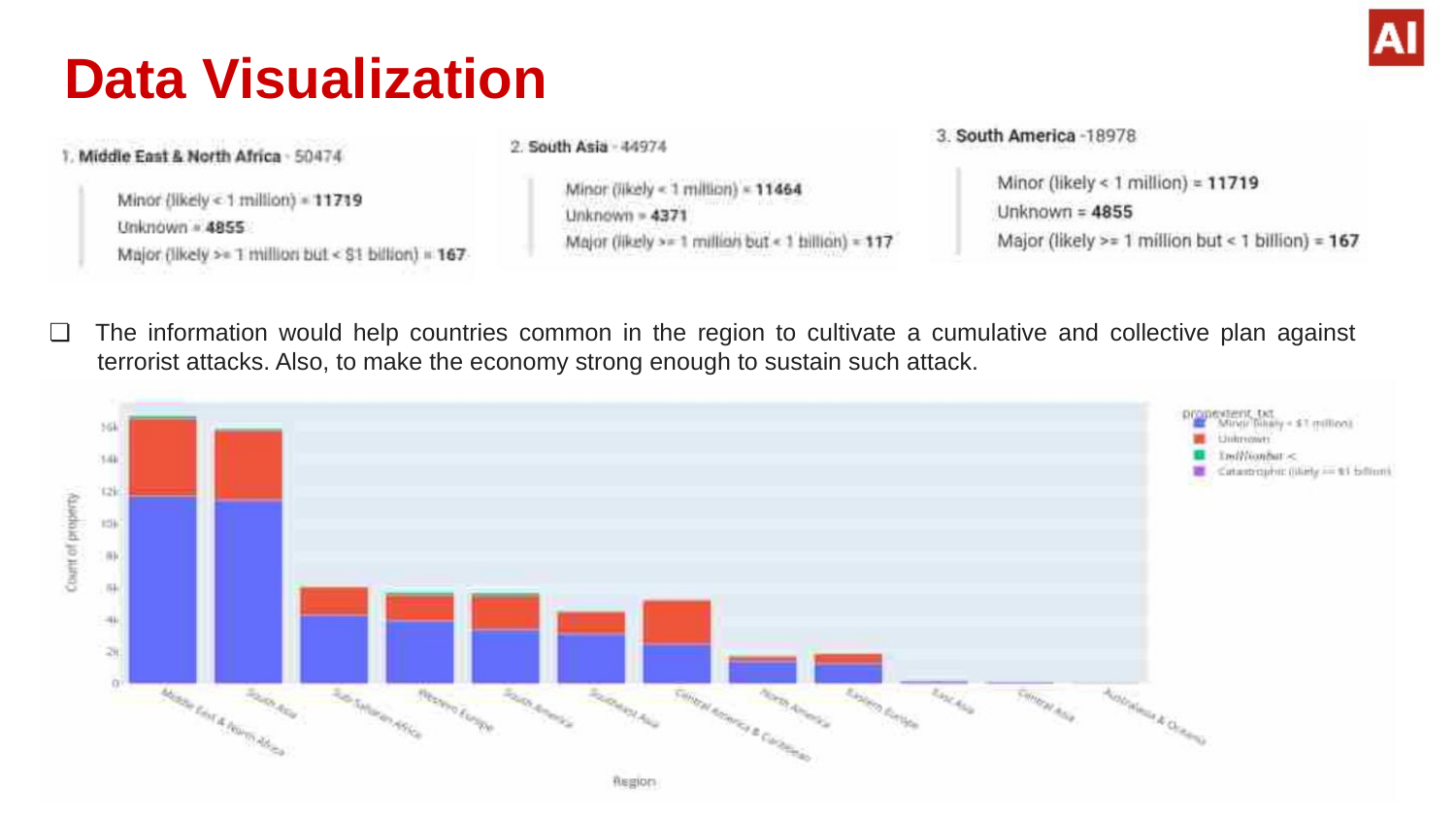

Data Visualization
❏ The information would help countries common in the region to cultivate a cumulative and collective plan against
terrorist attacks. Also, to make the economy strong enough to sustain such attack.